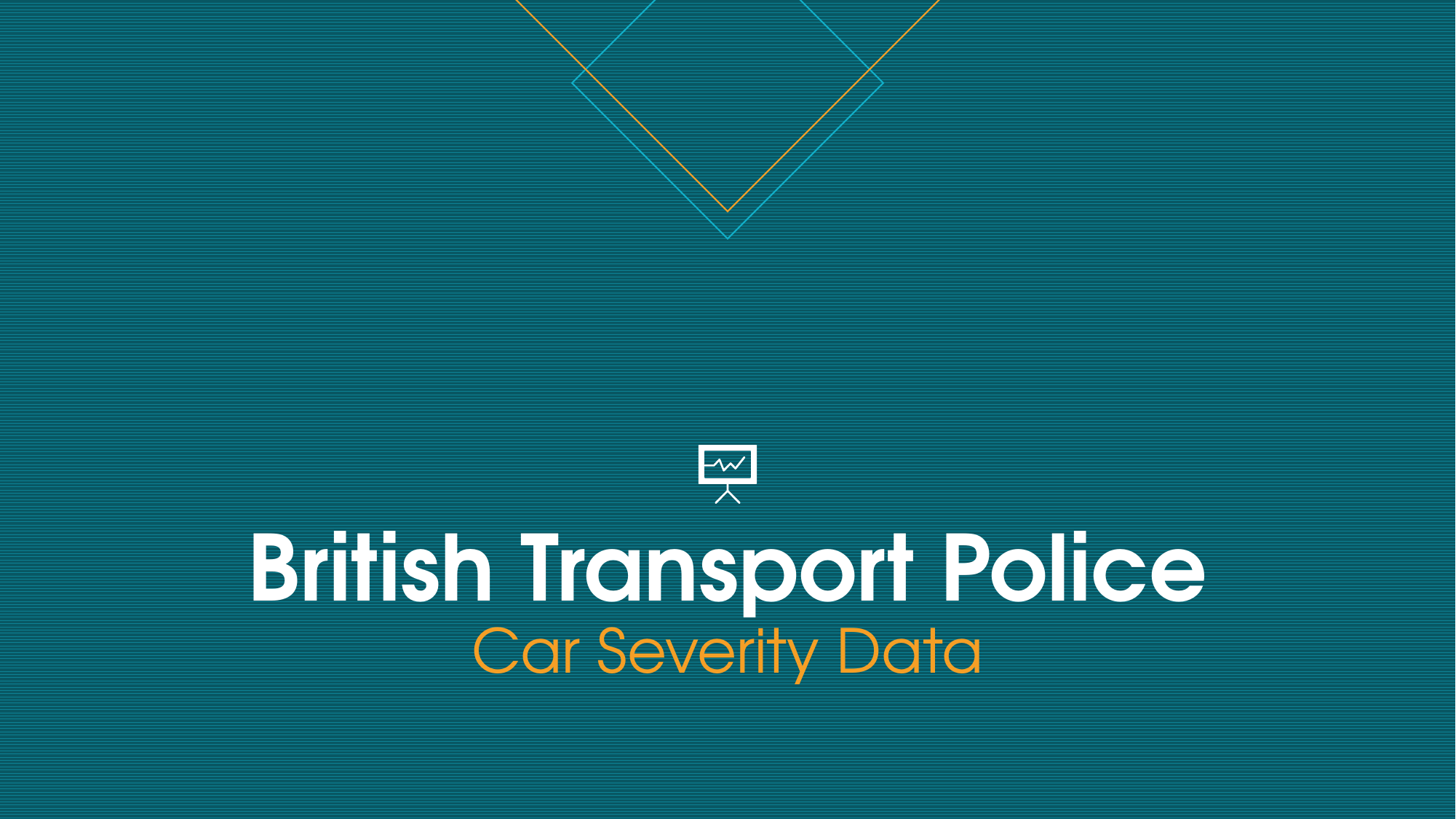

# British Transport Police Car Severity Data